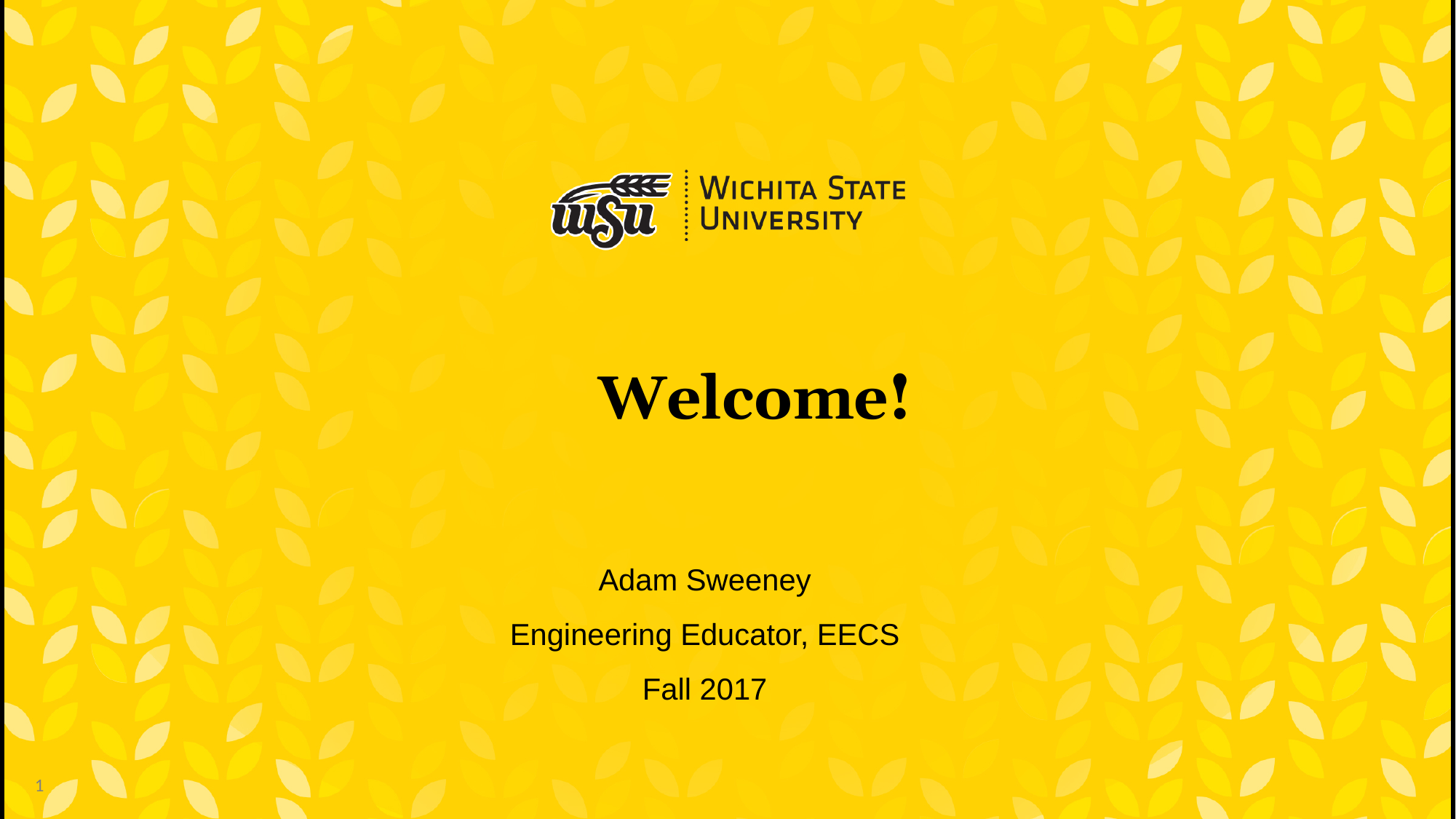

# Welcome!
Adam Sweeney
Engineering Educator, EECS
Fall 2017